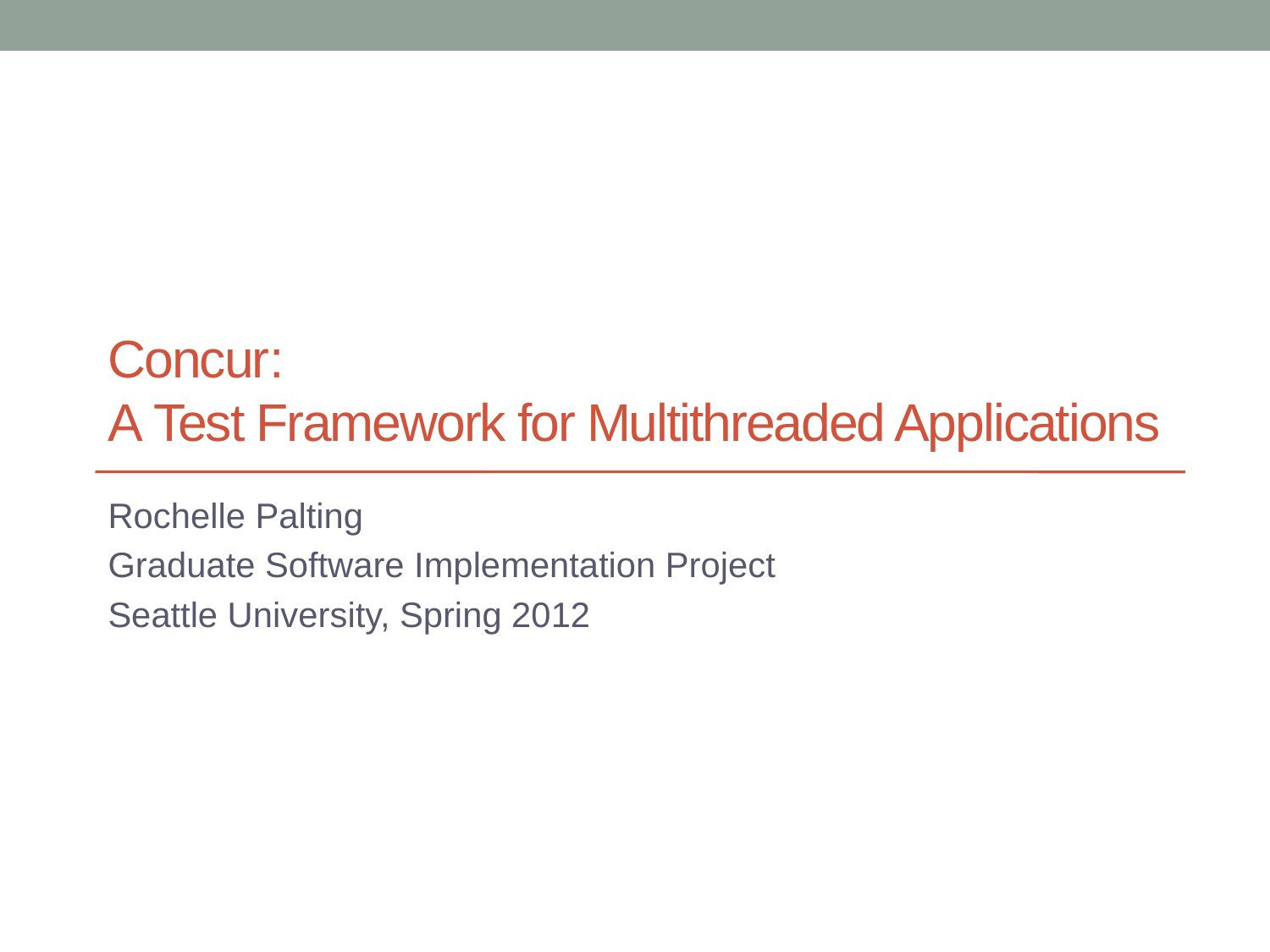

# Concur: A Test Framework for Multithreaded Applications
Rochelle Palting
Graduate Software Implementation Project
Seattle University, Spring 2012